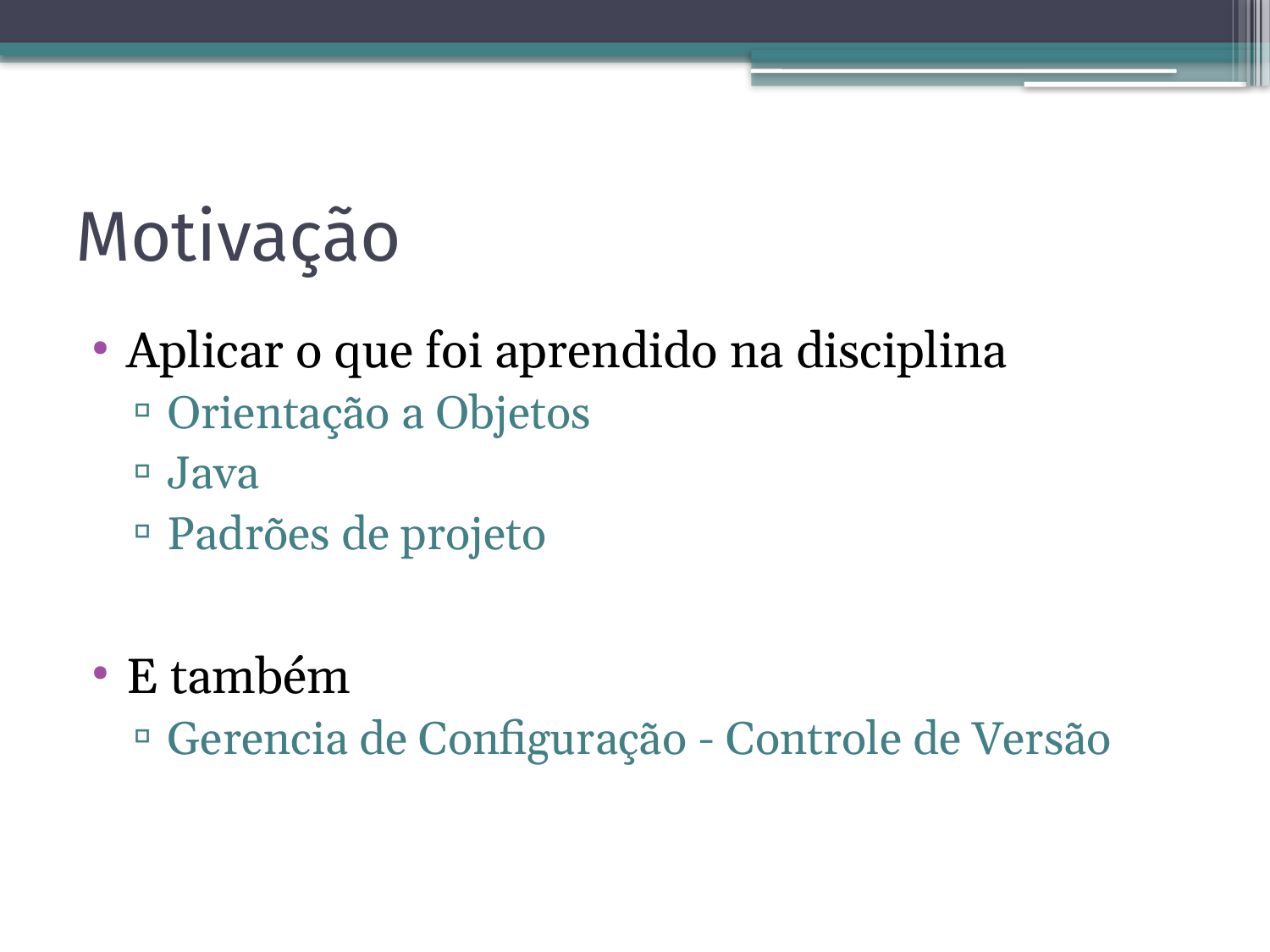

# Motivação
Aplicar o que foi aprendido na disciplina
Orientação a Objetos
Java
Padrões de projeto

E também
Gerencia de Configuração - Controle de Versão